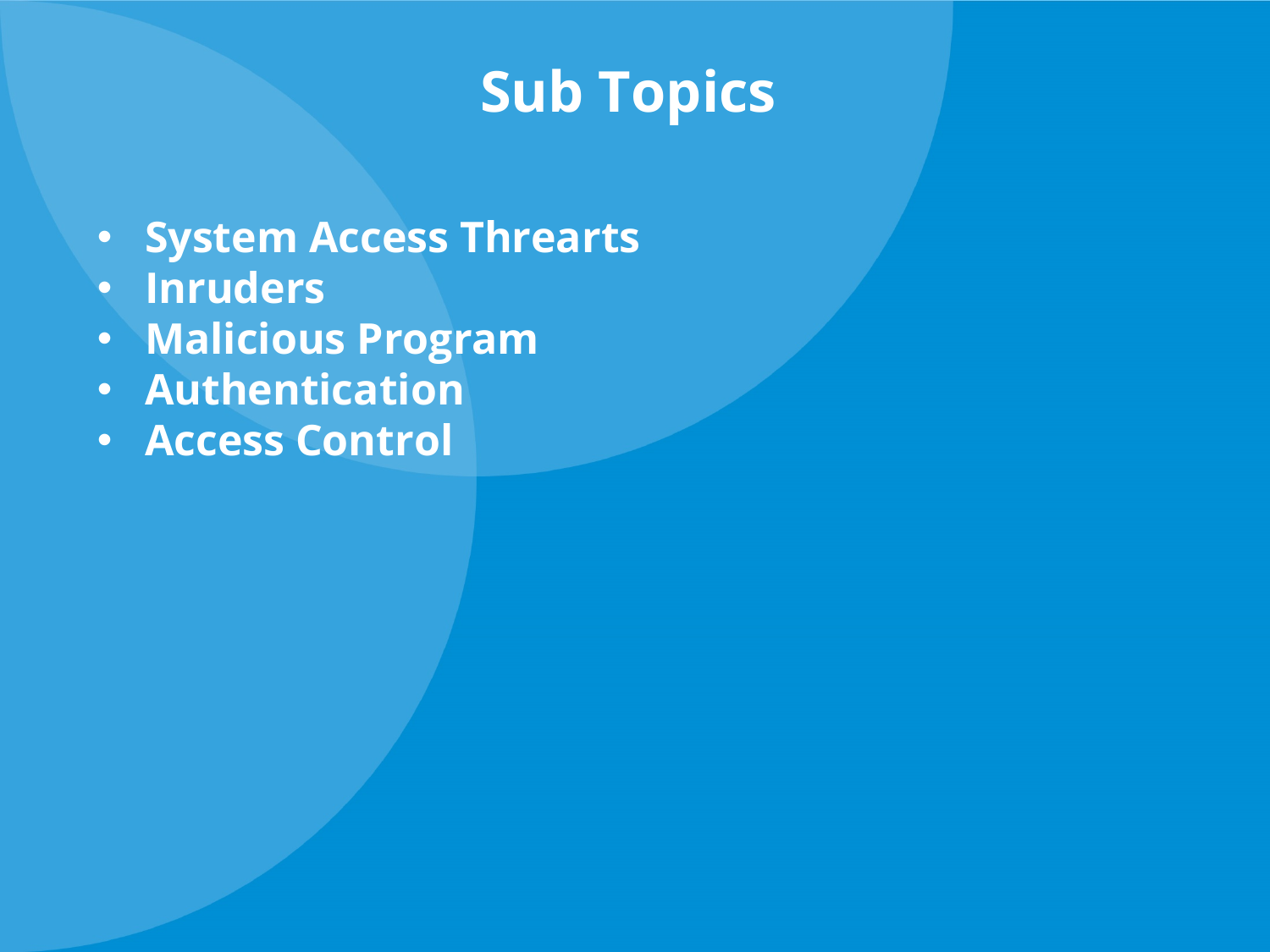

# Sub Topics

System Access Threarts
Inruders
Malicious Program
Authentication
Access Control